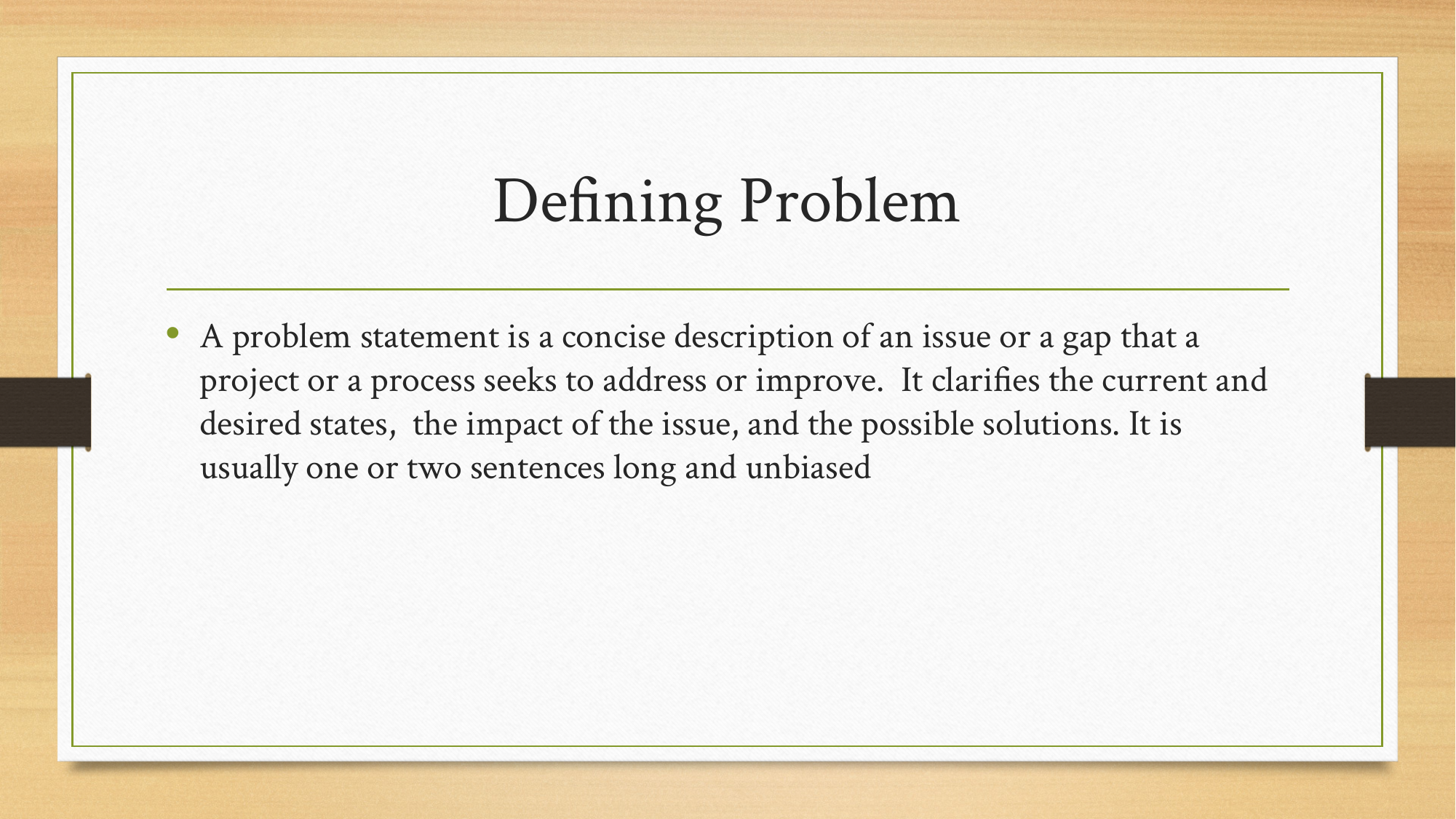

# Defining Problem
A problem statement is a concise description of an issue or a gap that a project or a process seeks to address or improve.  It clarifies the current and desired states,  the impact of the issue, and the possible solutions. It is usually one or two sentences long and unbiased